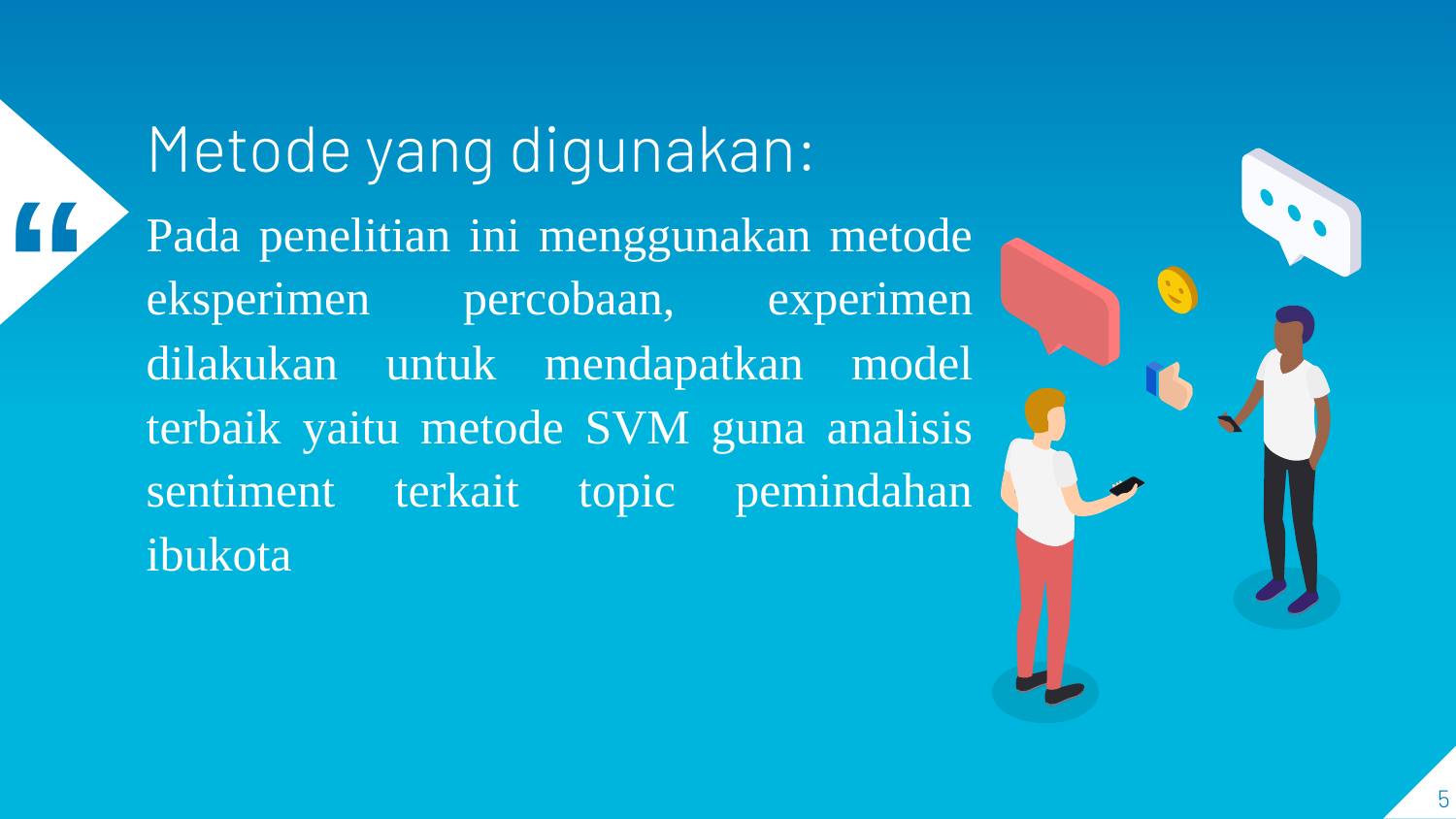

Metode yang digunakan:
Pada penelitian ini menggunakan metode eksperimen percobaan, experimen dilakukan untuk mendapatkan model terbaik yaitu metode SVM guna analisis sentiment terkait topic pemindahan ibukota

5